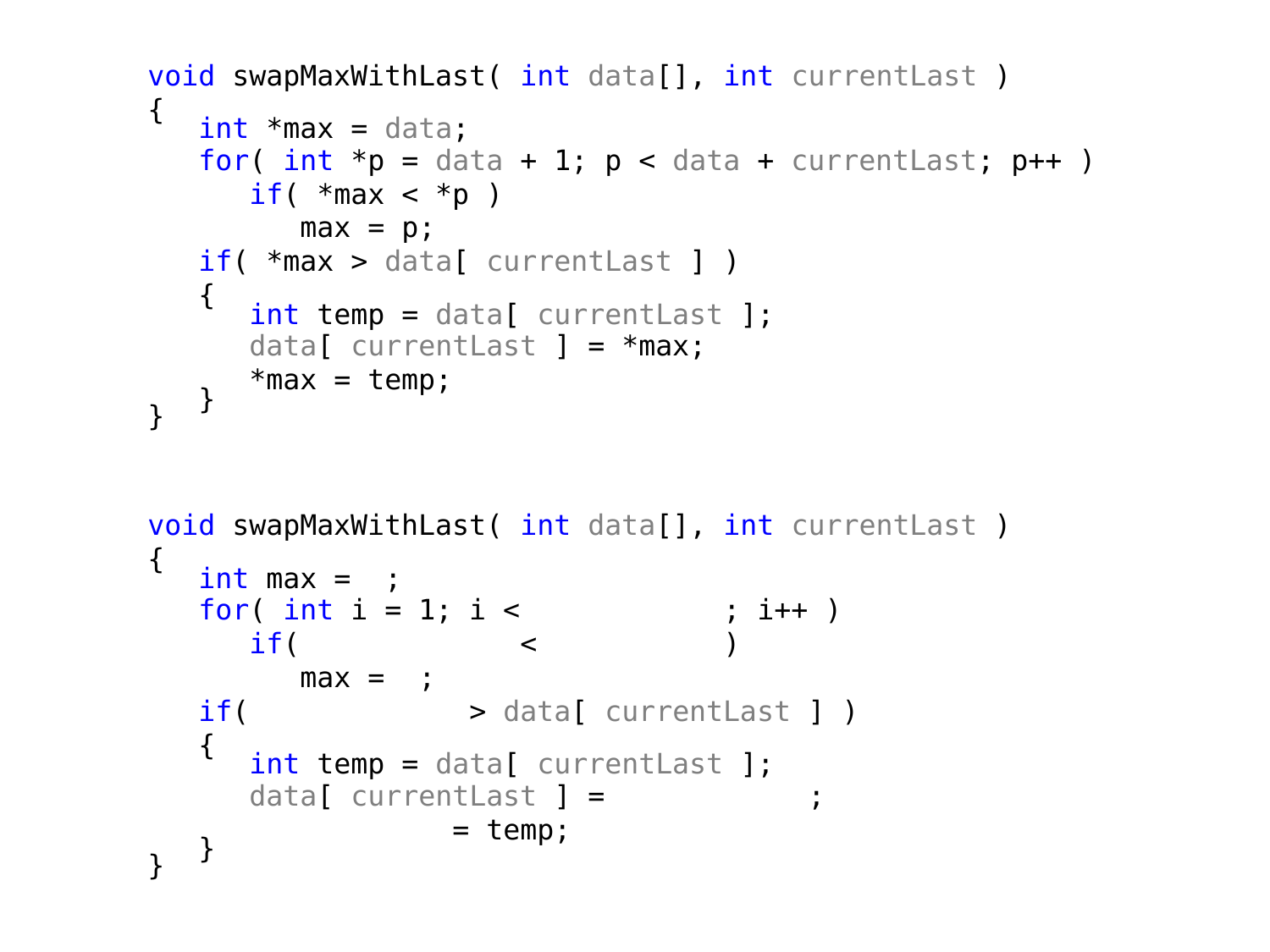

void swapMaxWithLast( int data[], int currentLast )
{
   int *max = data;
   for( int *p = data + 1; p < data + currentLast; p++ )
      if( *max < *p )
         max = p;
   if( *max > data[ currentLast ] )
   {
      int temp = data[ currentLast ];
      data[ currentLast ] = *max;
      *max = temp;
   }
}
void swapMaxWithLast( int data[], int currentLast )
{
   int max = 0;
   for( int i = 1; i < currentLast; i++ )
      if( data[ max ] < data[ i ] )
         max = i;
   if( data[ max ] > data[ currentLast ] )
   {
      int temp = data[ currentLast ];
      data[ currentLast ] = data[ max ];
      data[ max ] = temp;
   }
}